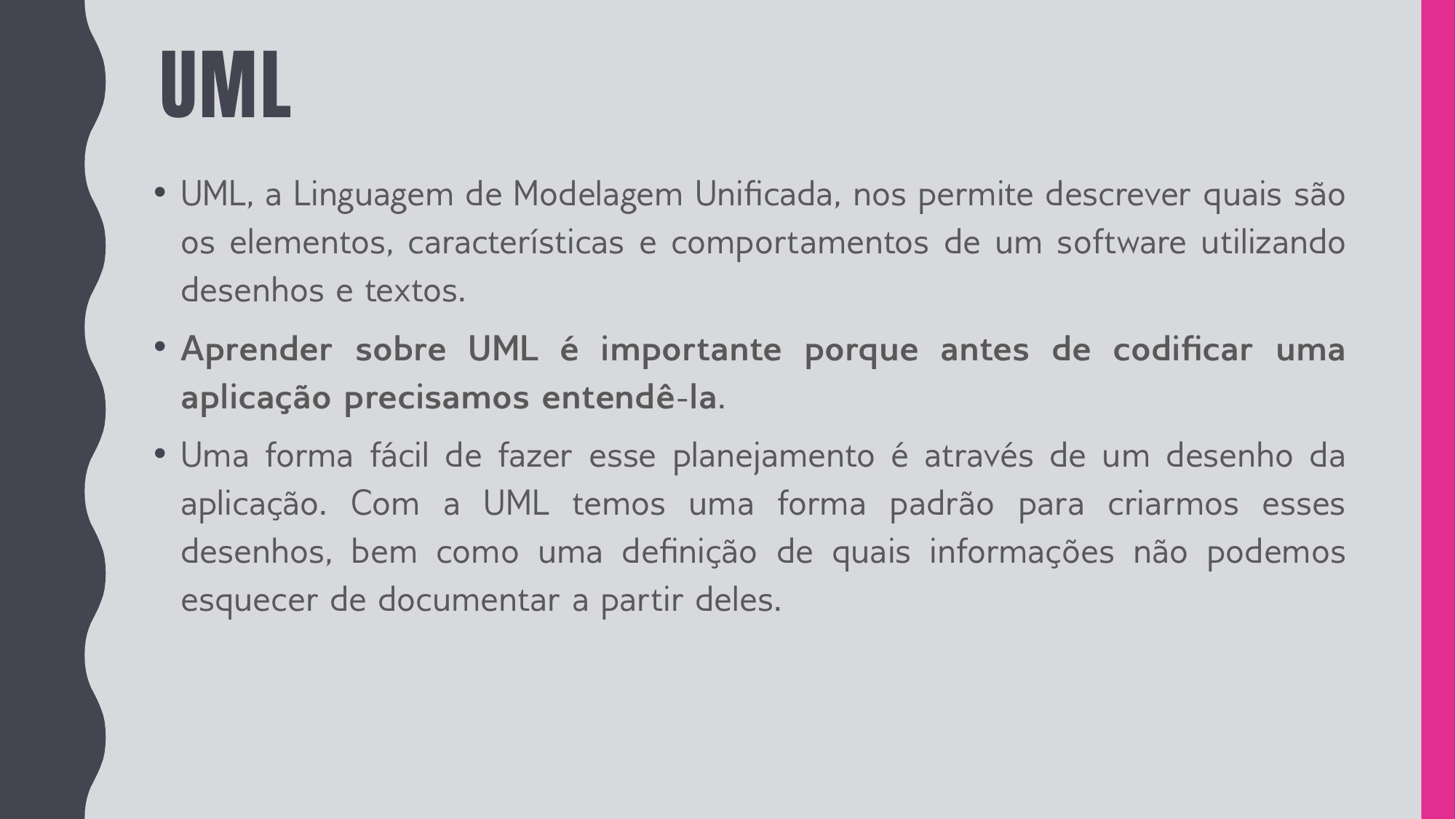

# UML
UML, a Linguagem de Modelagem Unificada, nos permite descrever quais são os elementos, características e comportamentos de um software utilizando desenhos e textos.
Aprender sobre UML é importante porque antes de codificar uma aplicação precisamos entendê-la.
Uma forma fácil de fazer esse planejamento é através de um desenho da aplicação. Com a UML temos uma forma padrão para criarmos esses desenhos, bem como uma definição de quais informações não podemos esquecer de documentar a partir deles.